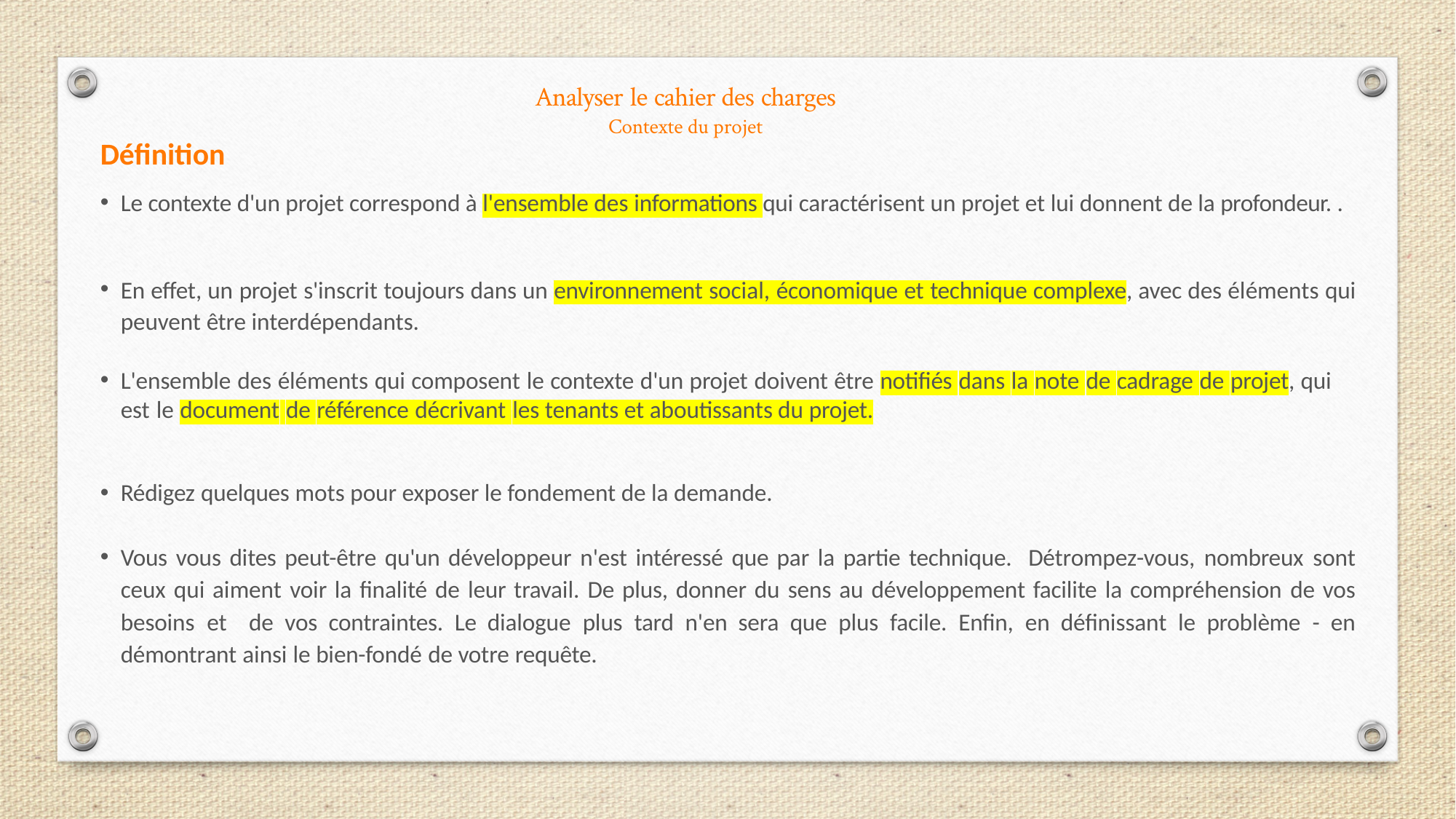

Analyser le cahier des charges
Contexte du projet
Définition
Le contexte d'un projet correspond à l'ensemble des informations qui caractérisent un projet et lui donnent de la profondeur. .

En effet, un projet s'inscrit toujours dans un environnement social, économique et technique complexe, avec des éléments qui peuvent être interdépendants.

L'ensemble des éléments qui composent le contexte d'un projet doivent être notifiés dans la note de cadrage de projet, qui est le document de référence décrivant les tenants et aboutissants du projet.

Rédigez quelques mots pour exposer le fondement de la demande.

Vous vous dites peut-être qu'un développeur n'est intéressé que par la partie technique.  Détrompez-vous, nombreux sont ceux qui aiment voir la finalité de leur travail. De plus, donner du sens au développement facilite la compréhension de vos besoins et  de vos contraintes. Le dialogue plus tard n'en sera que plus facile. Enfin, en définissant le problème - en démontrant ainsi le bien-fondé de votre requête.